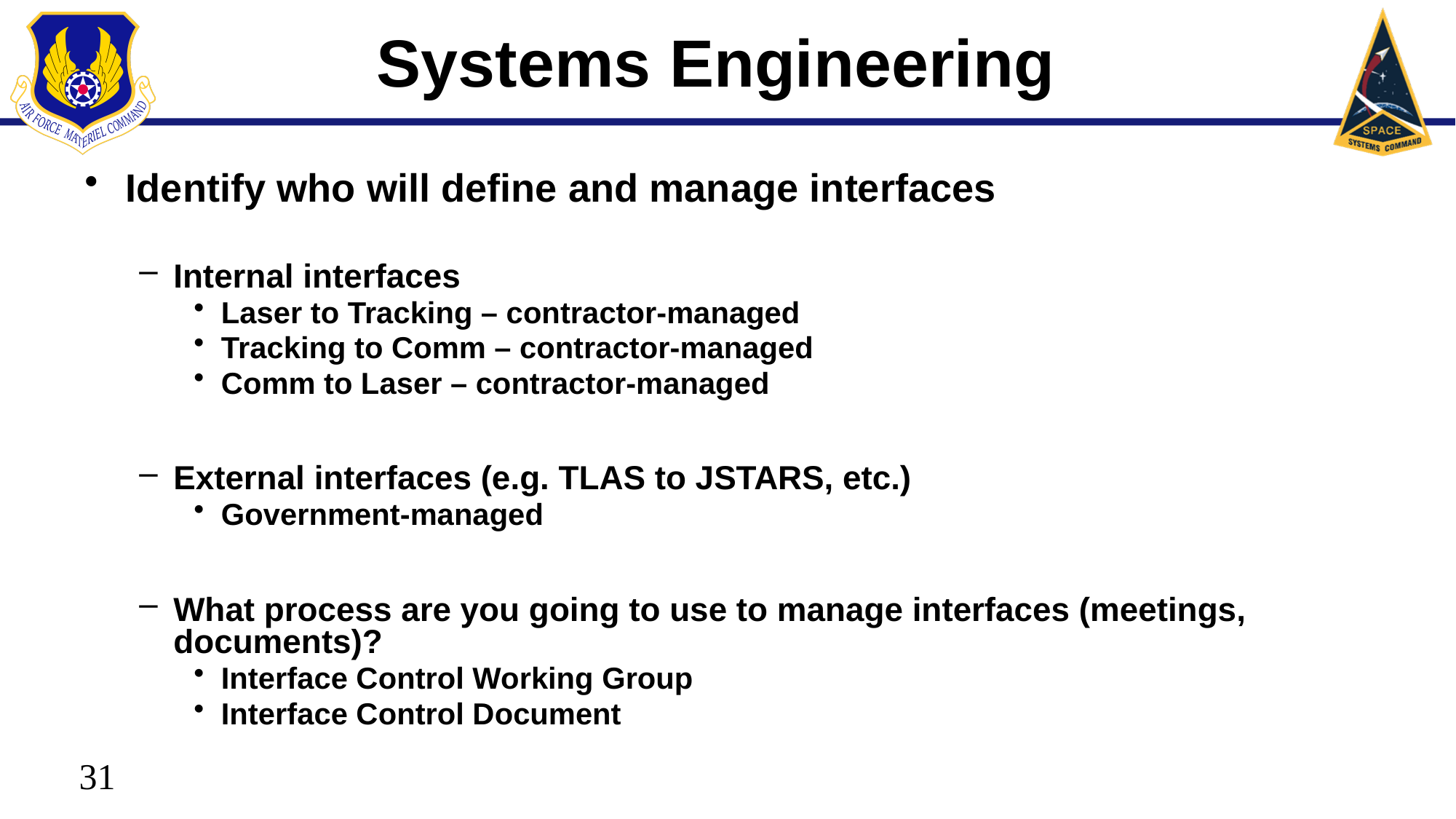

# Systems Engineering
Identify who will define and manage interfaces

Internal interfaces
Laser to Tracking – contractor-managed
Tracking to Comm – contractor-managed
Comm to Laser – contractor-managed

External interfaces (e.g. TLAS to JSTARS, etc.)
Government-managed

What process are you going to use to manage interfaces (meetings, documents)?
Interface Control Working Group
Interface Control Document